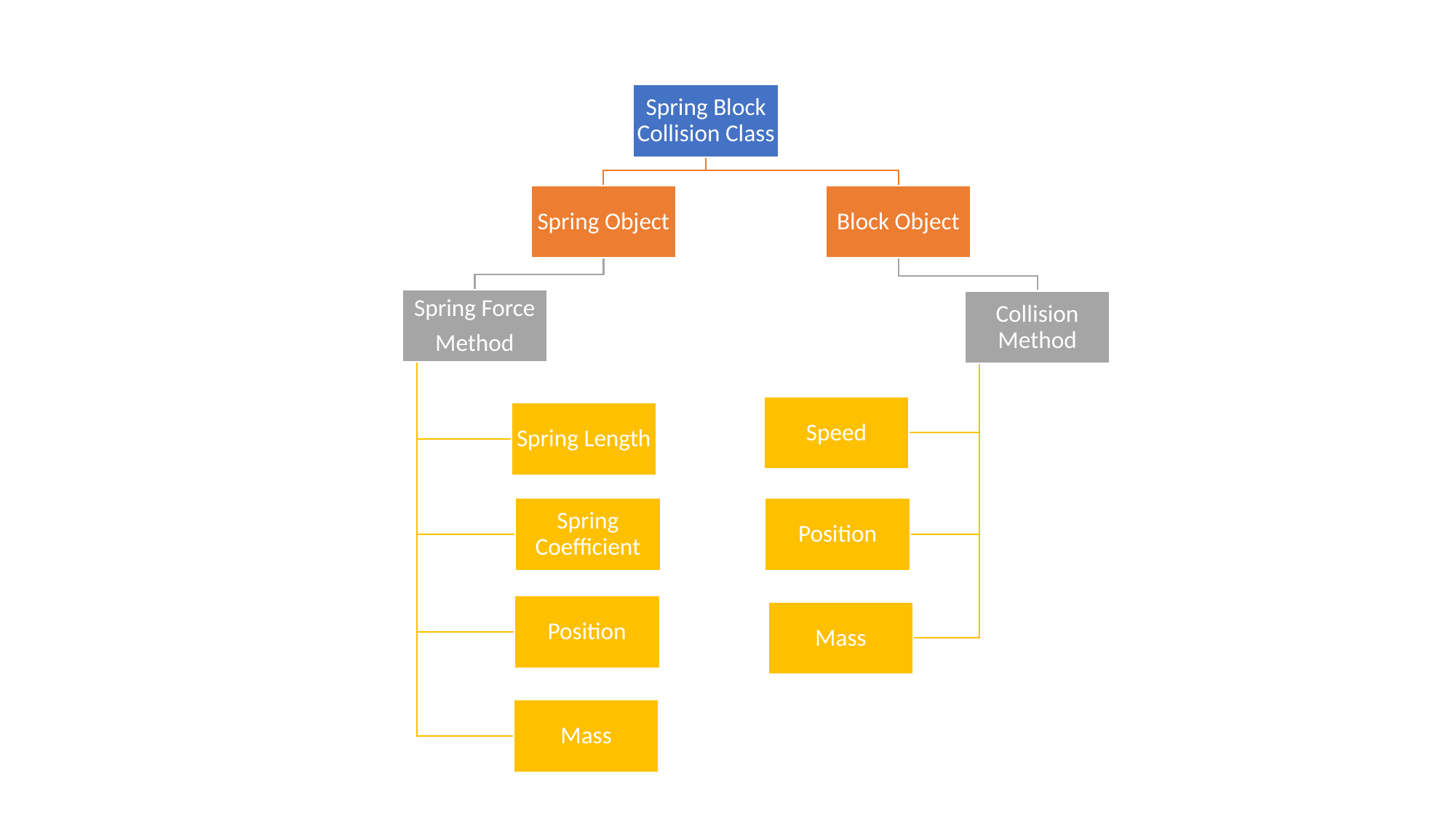

Spring Block Collision Class
Spring Object
Spring Force
Method
Spring Length
Spring Coefficient
Position
Mass
Block Object
Collision Method
Speed
Position
Mass